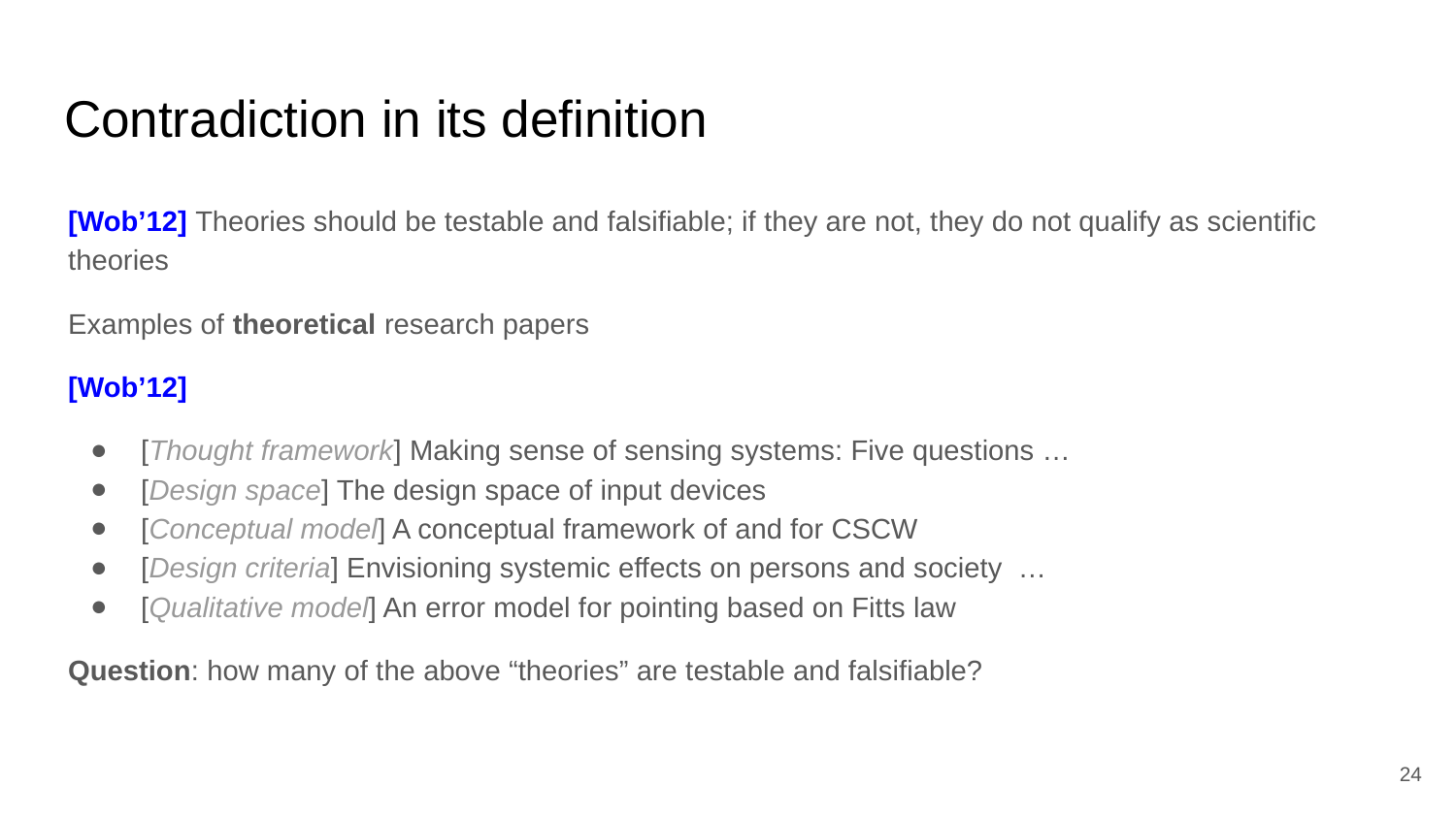

# Contradiction in its definition
[Wob’12] Theories should be testable and falsifiable; if they are not, they do not qualify as scientific theories
Examples of theoretical research papers
[Wob’12]
[Thought framework] Making sense of sensing systems: Five questions …
[Design space] The design space of input devices
[Conceptual model] A conceptual framework of and for CSCW
[Design criteria] Envisioning systemic effects on persons and society  …
[Qualitative model] An error model for pointing based on Fitts law
Question: how many of the above “theories” are testable and falsifiable?
24